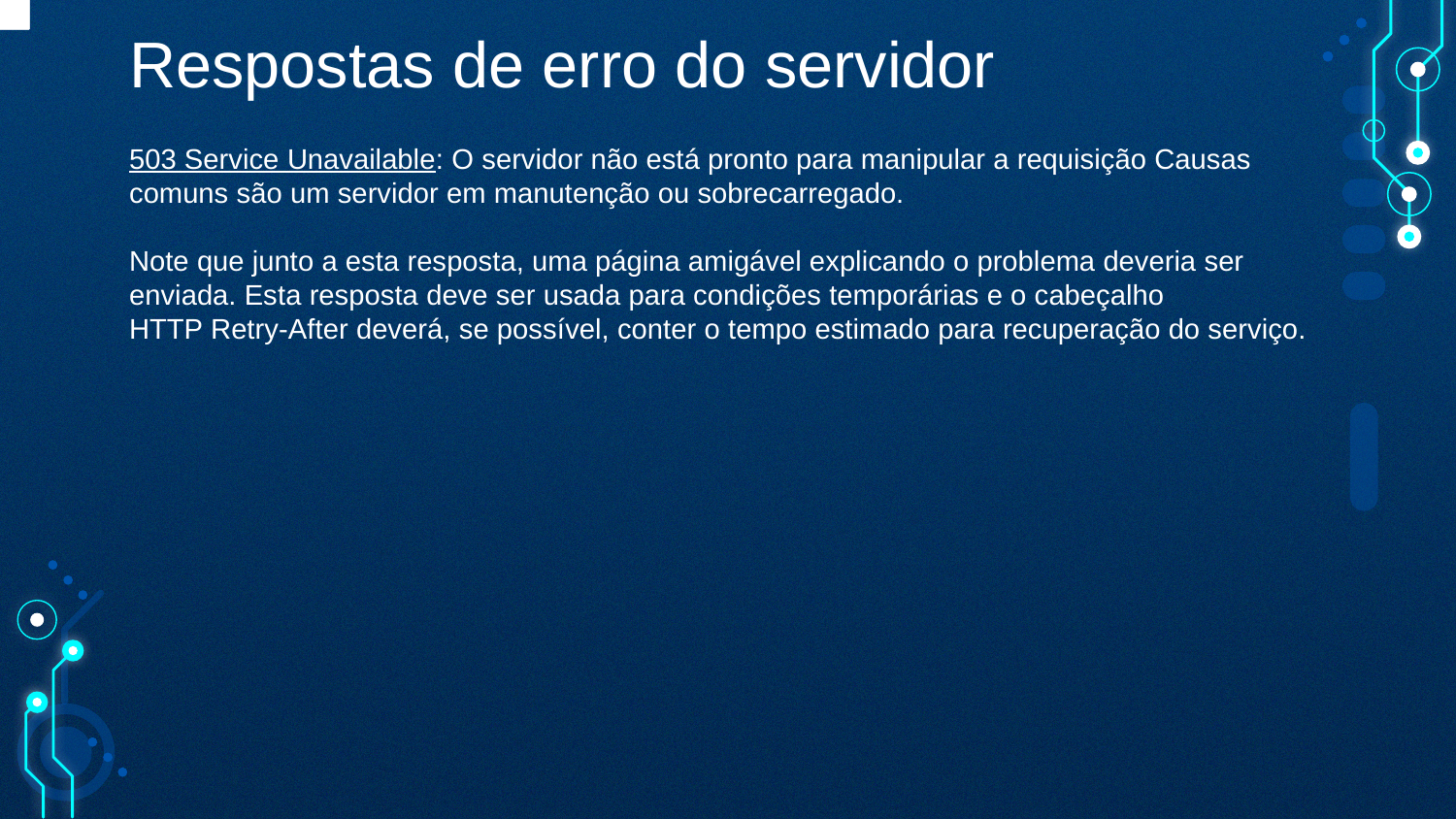

# Respostas de erro do servidor
503 Service Unavailable: O servidor não está pronto para manipular a requisição Causas comuns são um servidor em manutenção ou sobrecarregado.

Note que junto a esta resposta, uma página amigável explicando o problema deveria ser enviada. Esta resposta deve ser usada para condições temporárias e o cabeçalho HTTP Retry-After deverá, se possível, conter o tempo estimado para recuperação do serviço.